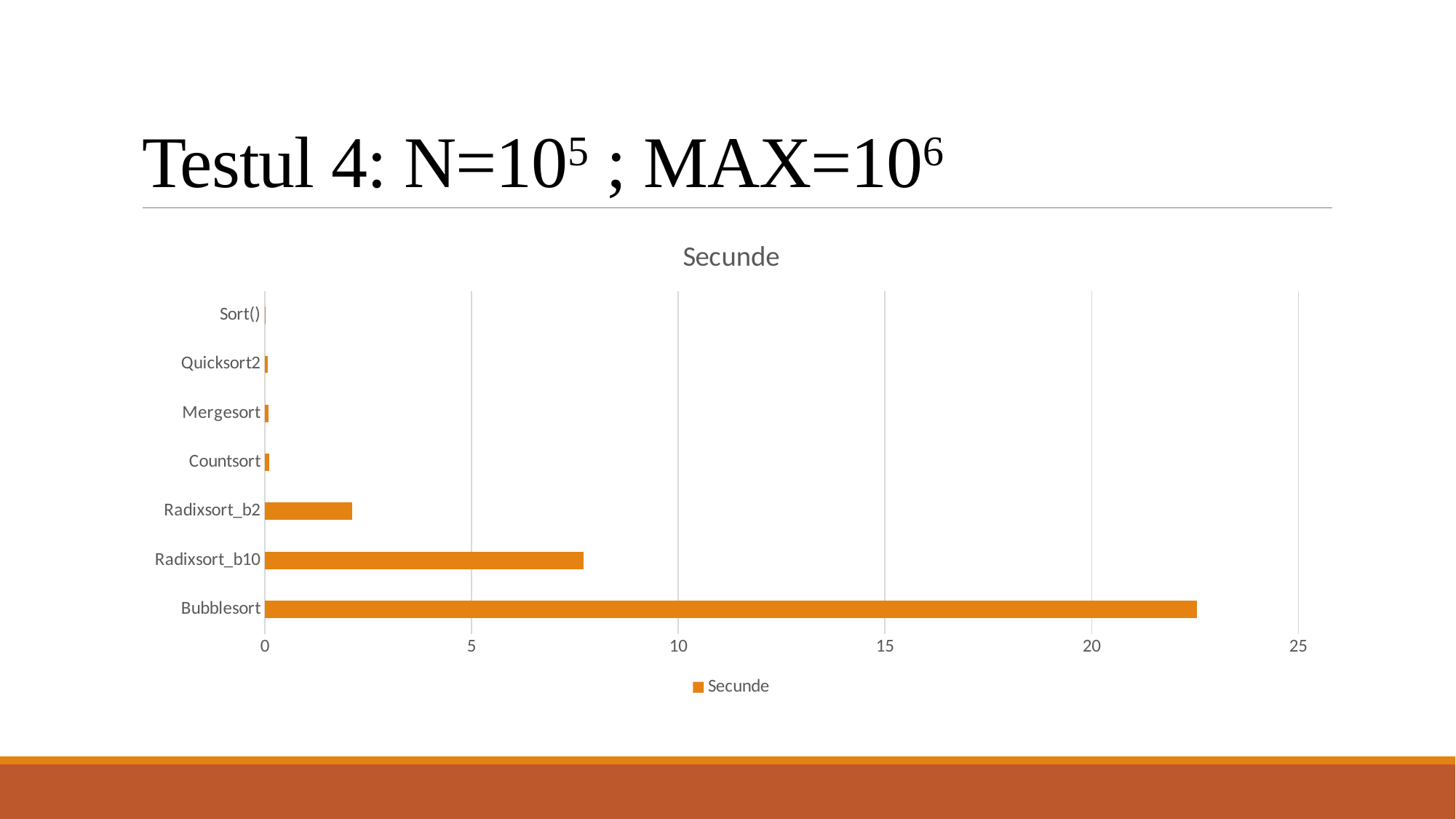

# Testul 4: N=105 ; MAX=106

### Chart:

| Category | Secunde |
|---|---|
| Bubblesort | 22.53998 |
| Radixsort_b10 | 7.713309 |
| Radixsort_b2 | 2.107776 |
| Countsort | 0.098307 |
| Mergesort | 0.079087 |
| Quicksort2 | 0.074879 |
| Sort() | 0.002026 |